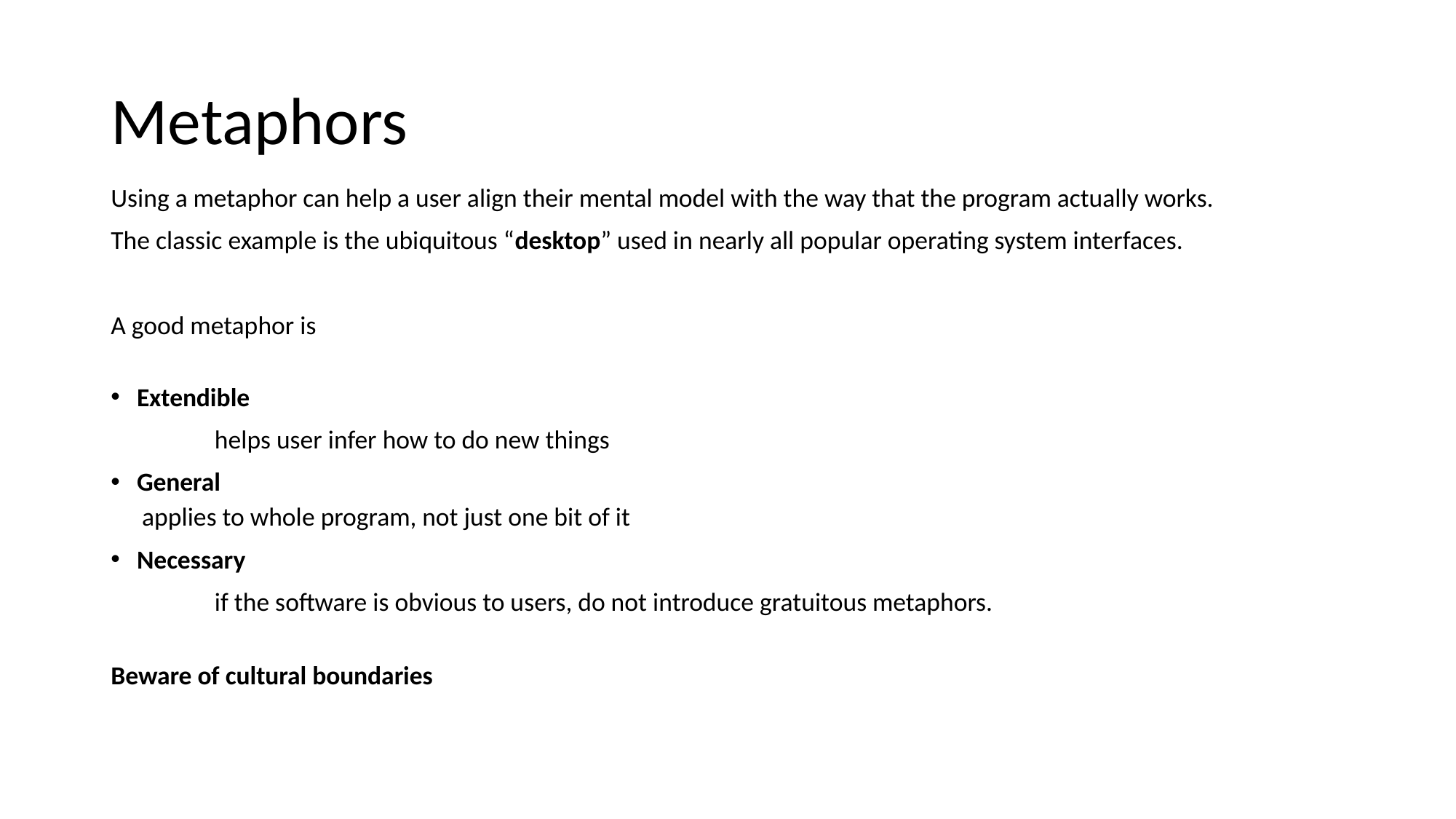

# Metaphors
Using a metaphor can help a user align their mental model with the way that the program actually works.
The classic example is the ubiquitous “desktop” used in nearly all popular operating system interfaces.

A good metaphor is

Extendible
	helps user infer how to do new things
General
	applies to whole program, not just one bit of it
Necessary
	if the software is obvious to users, do not introduce gratuitous metaphors.

Beware of cultural boundaries